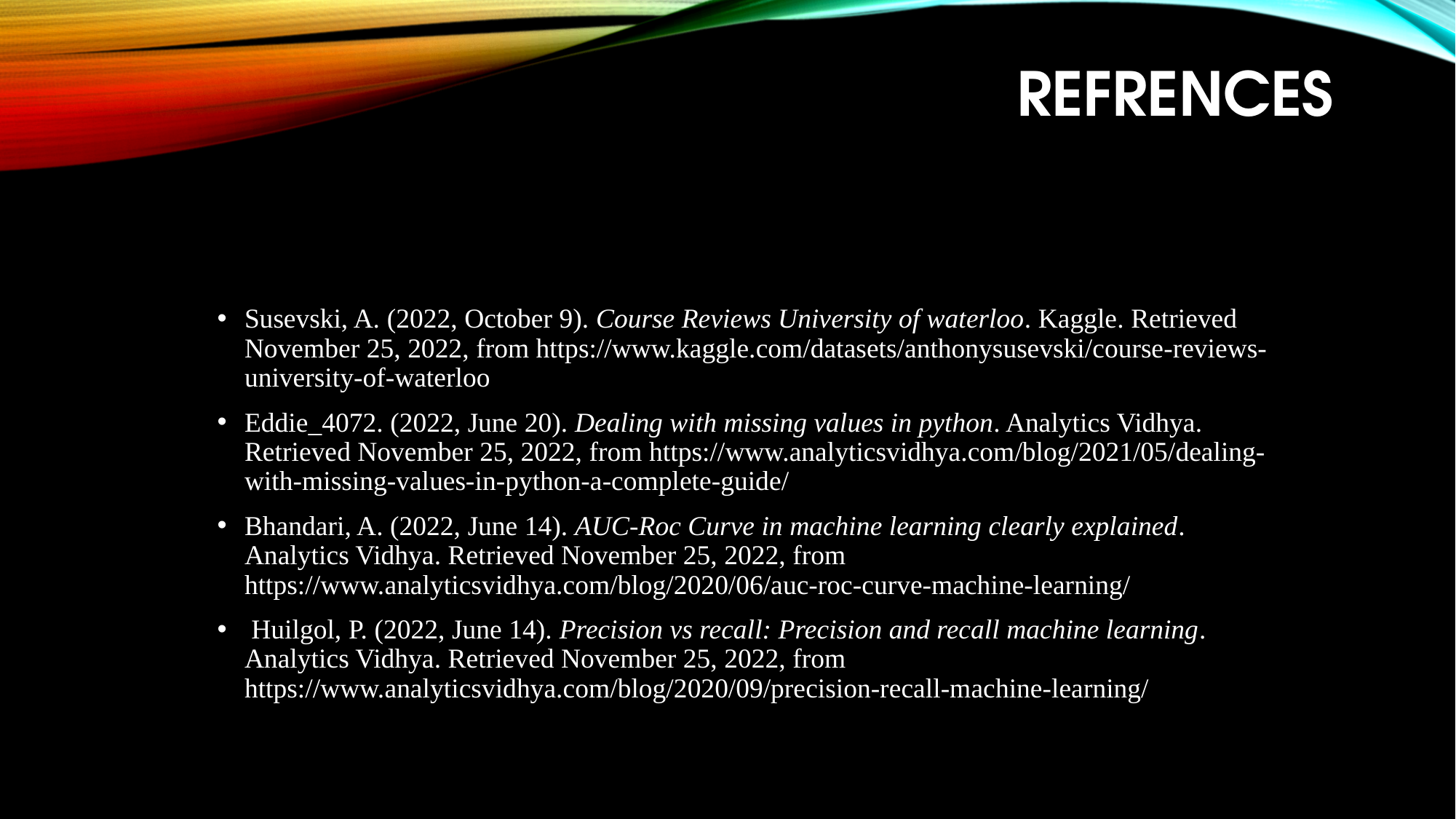

# Refrences
Susevski, A. (2022, October 9). Course Reviews University of waterloo. Kaggle. Retrieved November 25, 2022, from https://www.kaggle.com/datasets/anthonysusevski/course-reviews-university-of-waterloo
Eddie_4072. (2022, June 20). Dealing with missing values in python. Analytics Vidhya. Retrieved November 25, 2022, from https://www.analyticsvidhya.com/blog/2021/05/dealing-with-missing-values-in-python-a-complete-guide/
Bhandari, A. (2022, June 14). AUC-Roc Curve in machine learning clearly explained. Analytics Vidhya. Retrieved November 25, 2022, from https://www.analyticsvidhya.com/blog/2020/06/auc-roc-curve-machine-learning/
 Huilgol, P. (2022, June 14). Precision vs recall: Precision and recall machine learning. Analytics Vidhya. Retrieved November 25, 2022, from https://www.analyticsvidhya.com/blog/2020/09/precision-recall-machine-learning/